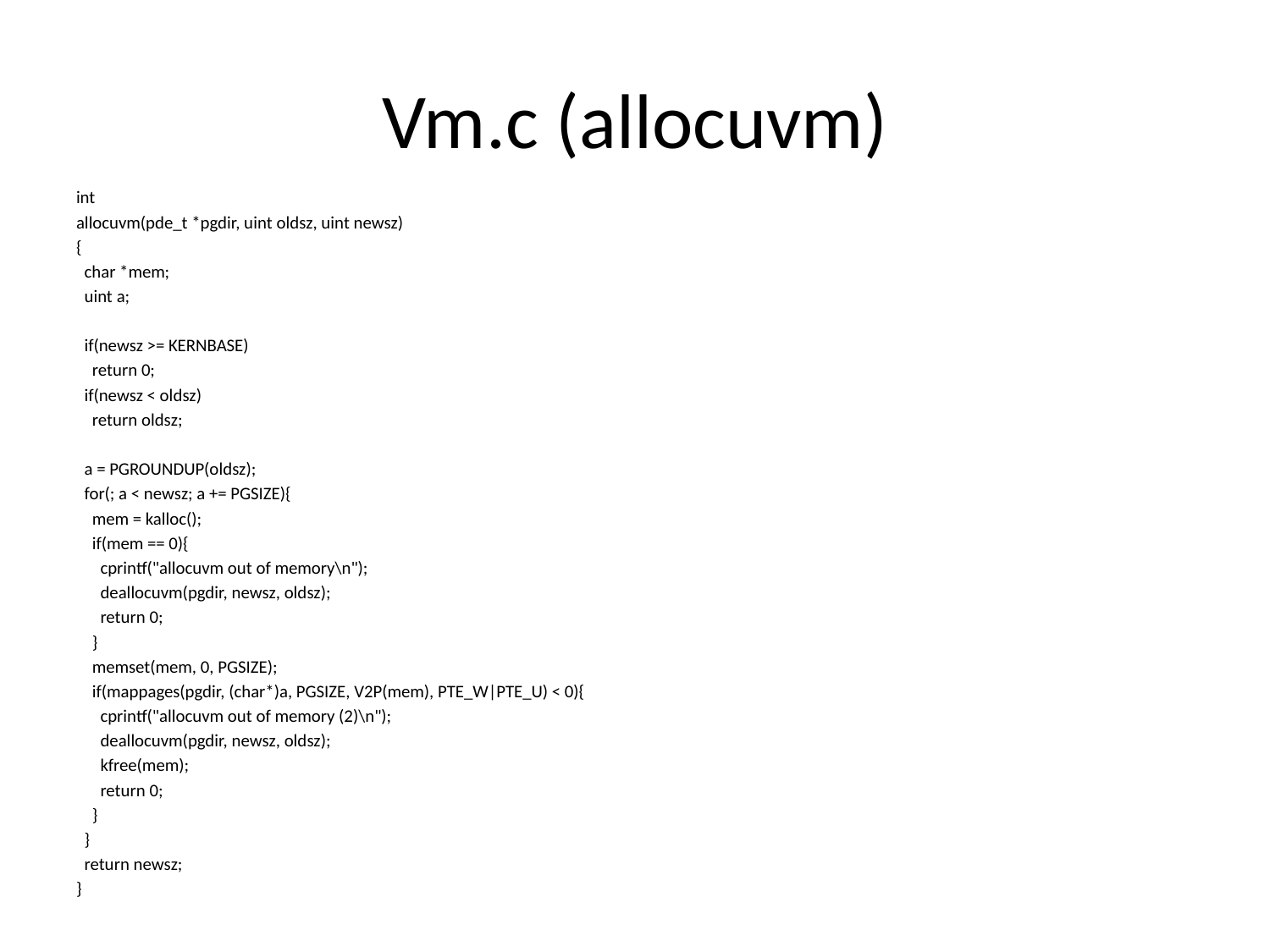

# Vm.c (allocuvm)
int
allocuvm(pde_t *pgdir, uint oldsz, uint newsz)
{
  char *mem;
  uint a;

  if(newsz >= KERNBASE)
    return 0;
  if(newsz < oldsz)
    return oldsz;

  a = PGROUNDUP(oldsz);
  for(; a < newsz; a += PGSIZE){
    mem = kalloc();
    if(mem == 0){
      cprintf("allocuvm out of memory\n");
      deallocuvm(pgdir, newsz, oldsz);
      return 0;
    }
    memset(mem, 0, PGSIZE);
    if(mappages(pgdir, (char*)a, PGSIZE, V2P(mem), PTE_W|PTE_U) < 0){
      cprintf("allocuvm out of memory (2)\n");
      deallocuvm(pgdir, newsz, oldsz);
      kfree(mem);
      return 0;
    }
  }
  return newsz;
}